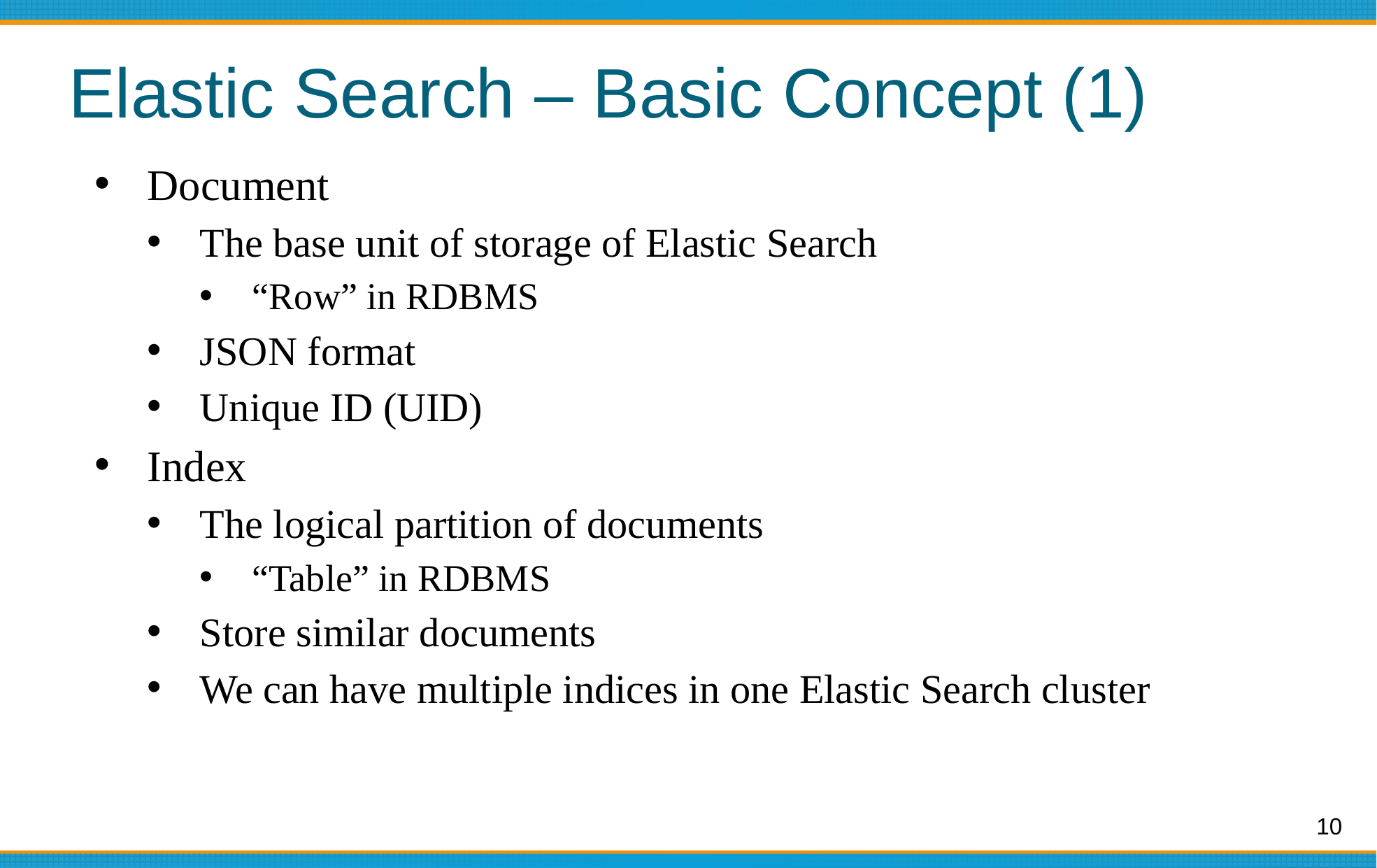

# Elastic Search – Basic Concept (1)
Document
The base unit of storage of Elastic Search
“Row” in RDBMS
JSON format
Unique ID (UID)
Index
The logical partition of documents
“Table” in RDBMS
Store similar documents
We can have multiple indices in one Elastic Search cluster

10